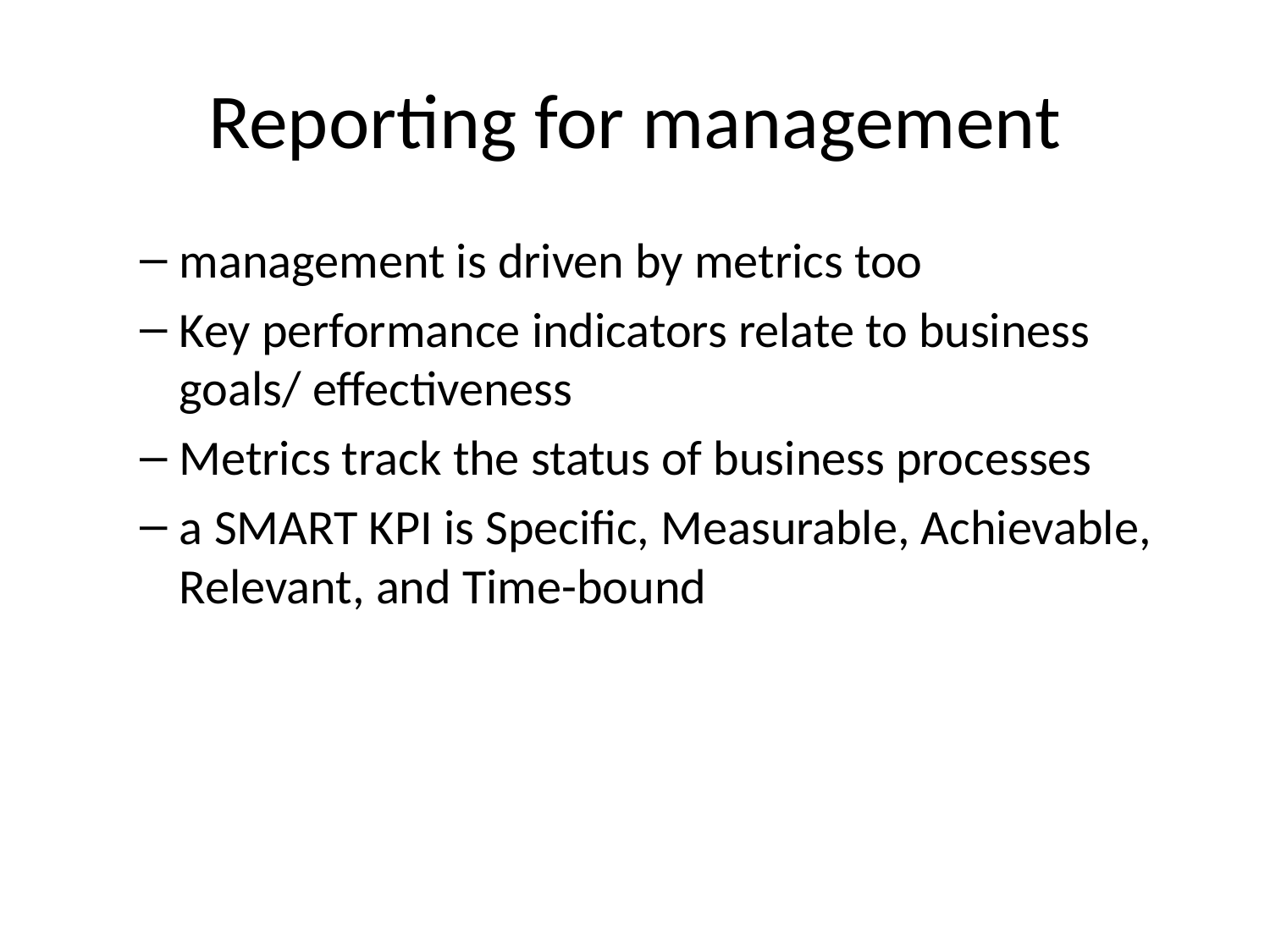

# Reporting for management
management is driven by metrics too
Key performance indicators relate to business goals/ effectiveness
Metrics track the status of business processes
a SMART KPI is Specific, Measurable, Achievable, Relevant, and Time-bound